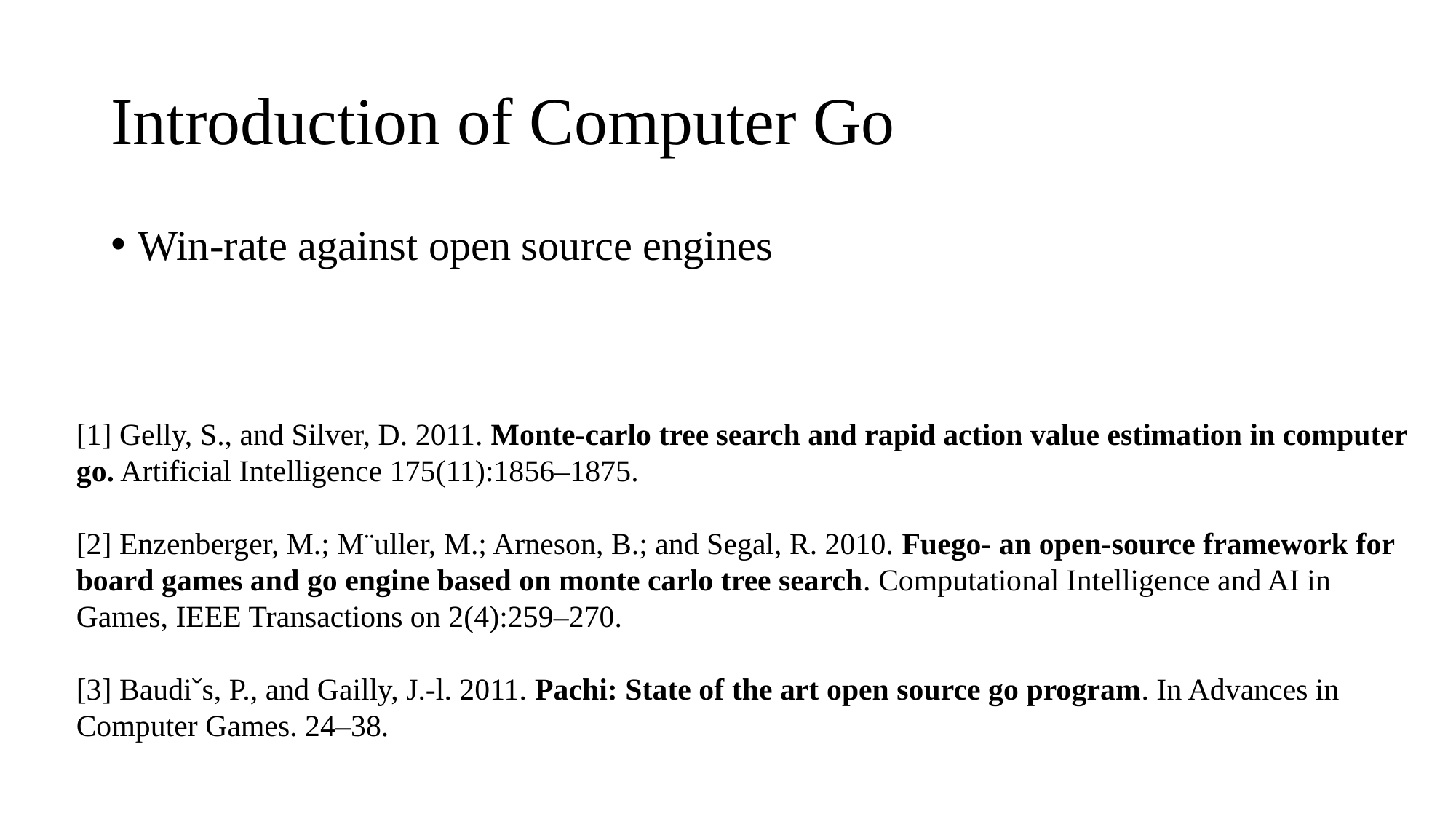

# Introduction of Computer Go
Win-rate against open source engines

[1] Gelly, S., and Silver, D. 2011. Monte-carlo tree search and rapid action value estimation in computer go. Artificial Intelligence 175(11):1856–1875.

[2] Enzenberger, M.; M¨uller, M.; Arneson, B.; and Segal, R. 2010. Fuego- an open-source framework for board games and go engine based on monte carlo tree search. Computational Intelligence and AI in Games, IEEE Transactions on 2(4):259–270.

[3] Baudiˇs, P., and Gailly, J.-l. 2011. Pachi: State of the art open source go program. In Advances in Computer Games. 24–38.